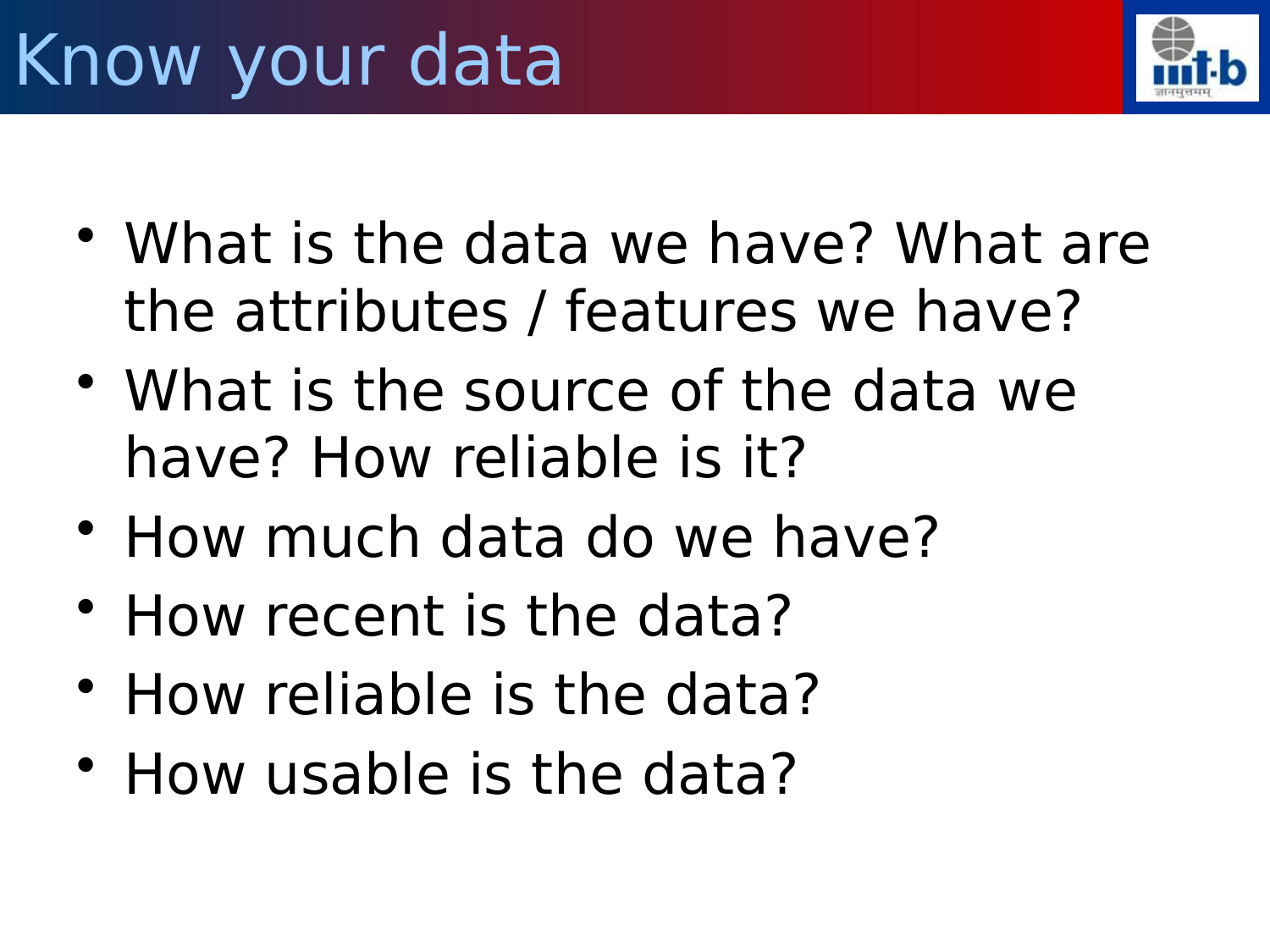

# Know your data
What is the data we have? What are the attributes / features we have?
What is the source of the data we have? How reliable is it?
How much data do we have?
How recent is the data?
How reliable is the data?
How usable is the data?